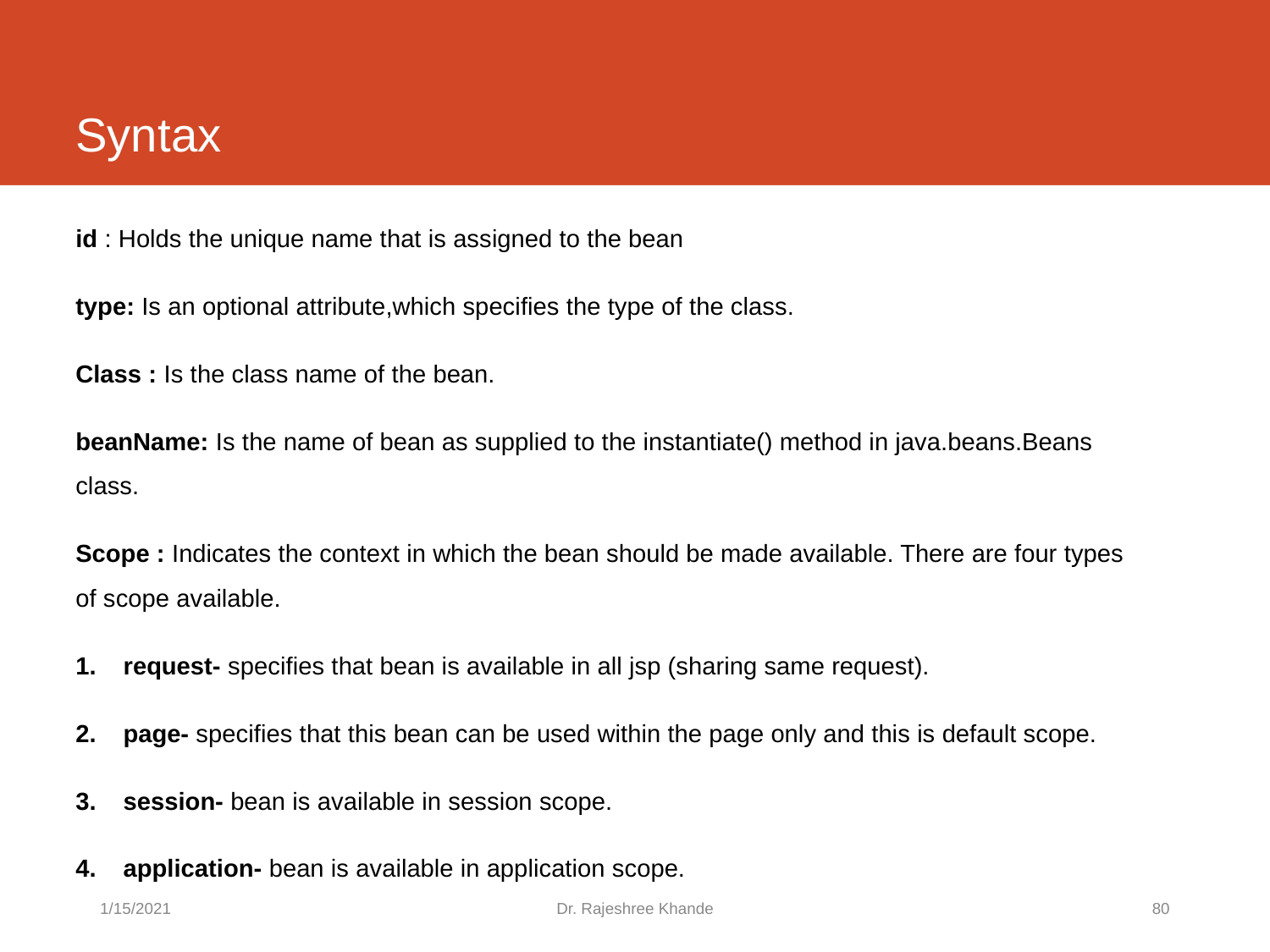

# Syntax
id : Holds the unique name that is assigned to the bean
type: Is an optional attribute,which specifies the type of the class.
Class : Is the class name of the bean.
beanName: Is the name of bean as supplied to the instantiate() method in java.beans.Beans class.
Scope : Indicates the context in which the bean should be made available. There are four types of scope available.
request- specifies that bean is available in all jsp (sharing same request).
page- specifies that this bean can be used within the page only and this is default scope.
session- bean is available in session scope.
application- bean is available in application scope.
1/15/2021
Dr. Rajeshree Khande
80